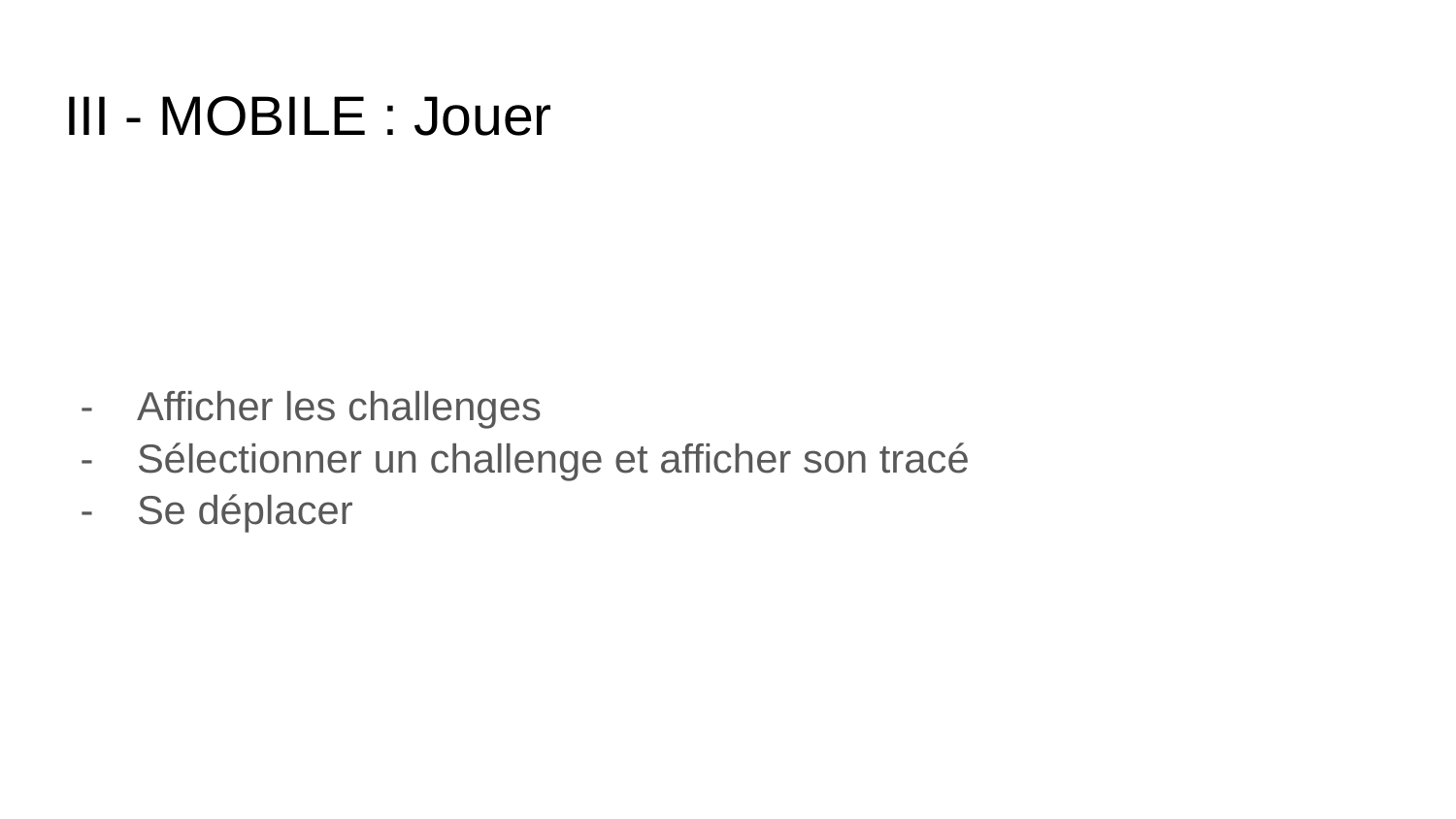

# III - MOBILE : Jouer
Afficher les challenges
Sélectionner un challenge et afficher son tracé
Se déplacer